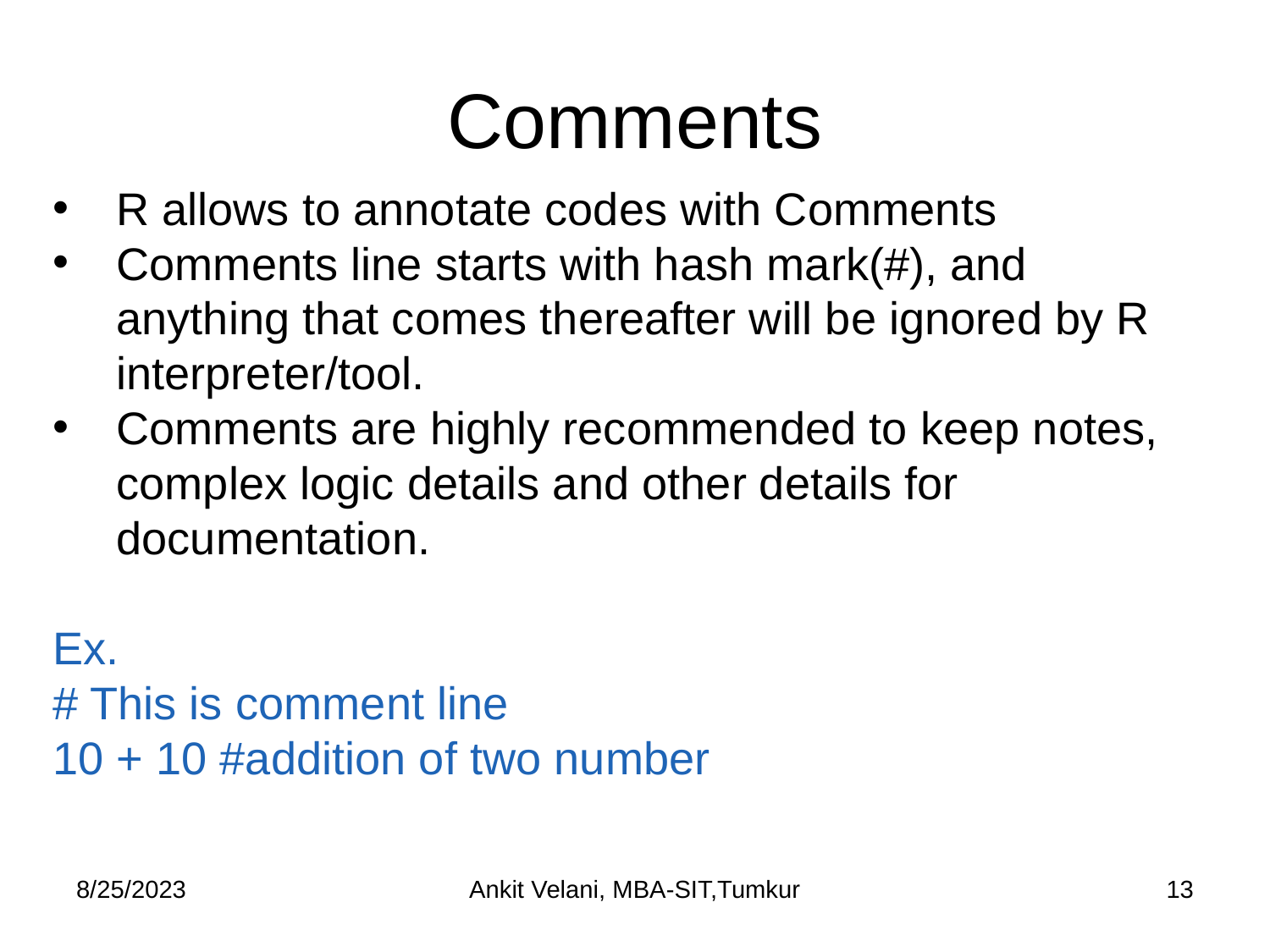

# Comments
R allows to annotate codes with Comments
Comments line starts with hash mark(#), and anything that comes thereafter will be ignored by R interpreter/tool.
Comments are highly recommended to keep notes, complex logic details and other details for documentation.

Ex.
# This is comment line
10 + 10 #addition of two number
8/25/2023
Ankit Velani, MBA-SIT,Tumkur
13